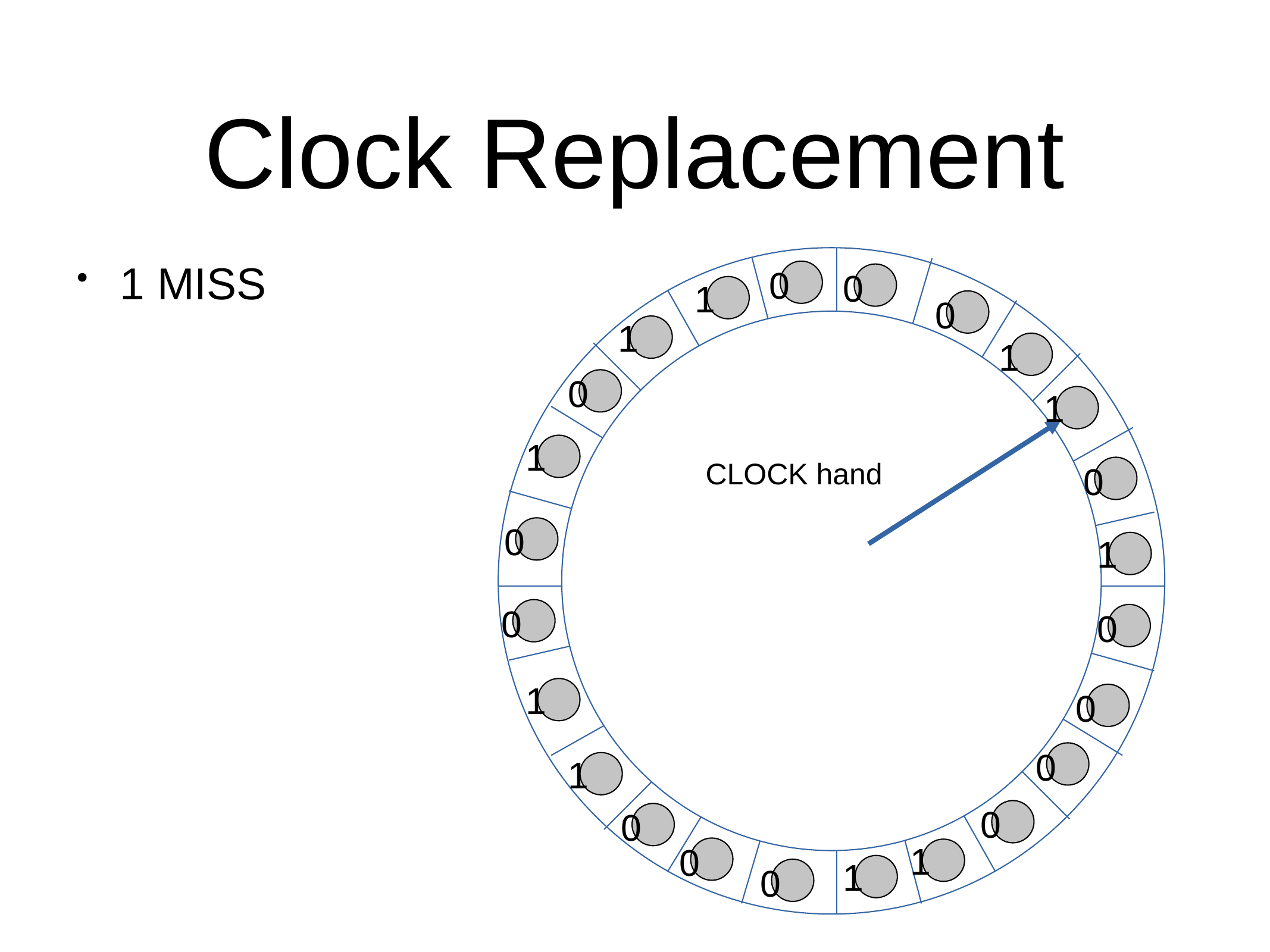

# Clock Replacement

1 MISS
0

0

1

0

1

1

0

1

1

CLOCK hand
0

0

1

0

0

1

0

0

1

0

0

1

0

1

0